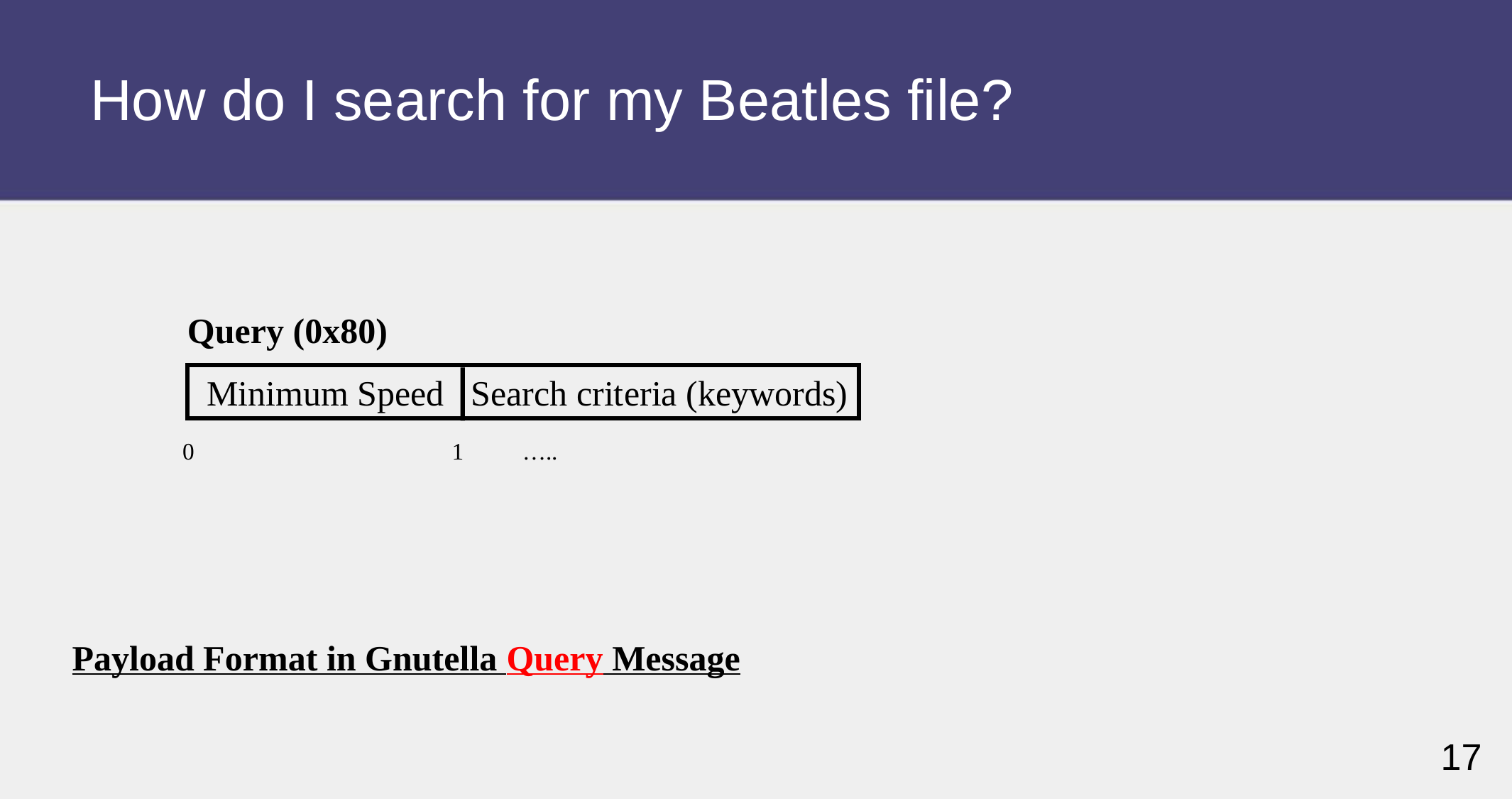

# How do I search for my Beatles file?
Query (0x80)
 Minimum Speed   Search criteria (keywords)

0                                            1          …..
Payload Format in Gnutella Query Message
17